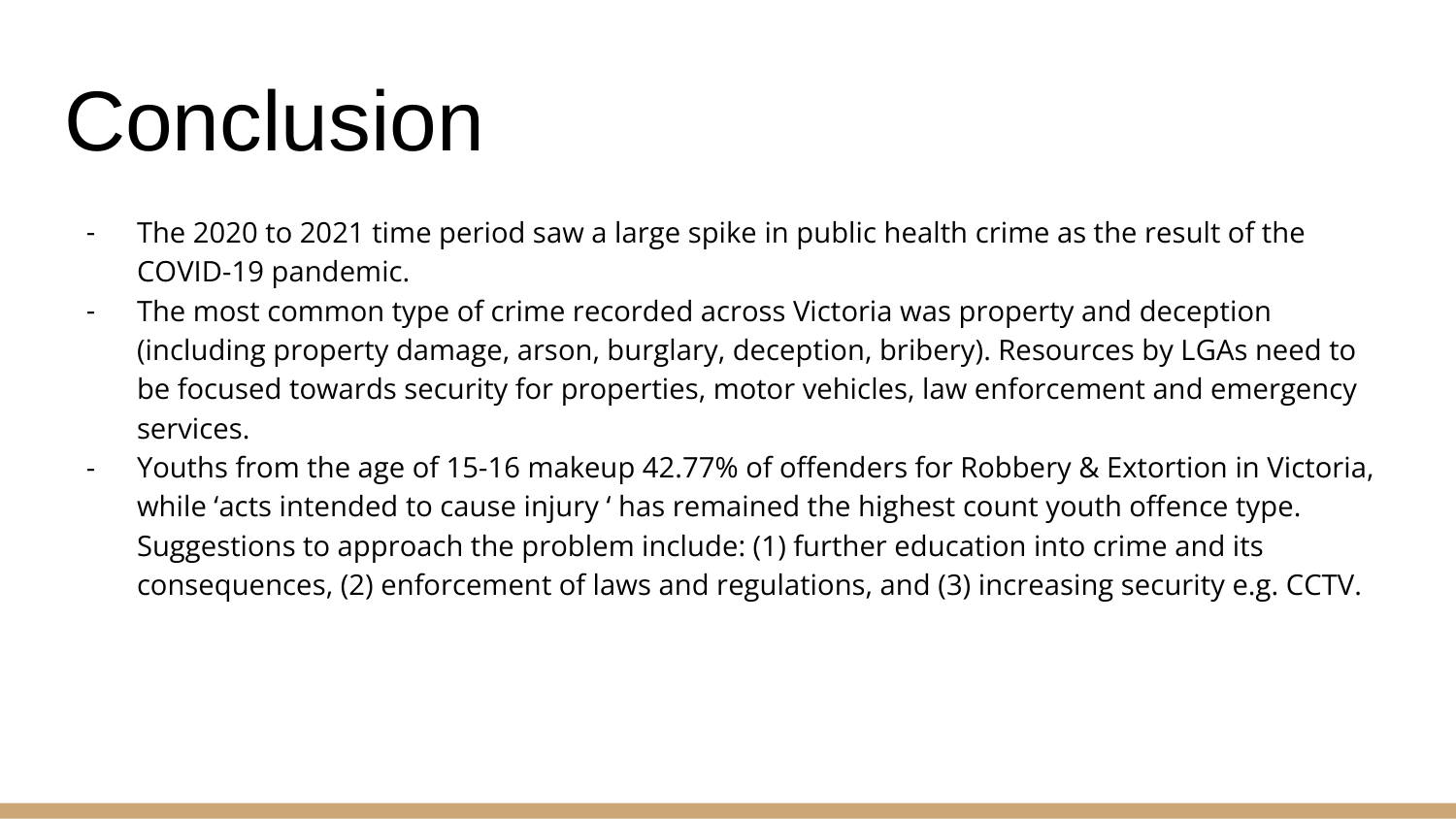

# Conclusion
The 2020 to 2021 time period saw a large spike in public health crime as the result of the COVID-19 pandemic.
The most common type of crime recorded across Victoria was property and deception (including property damage, arson, burglary, deception, bribery). Resources by LGAs need to be focused towards security for properties, motor vehicles, law enforcement and emergency services.
Youths from the age of 15-16 makeup 42.77% of offenders for Robbery & Extortion in Victoria, while ‘acts intended to cause injury ‘ has remained the highest count youth offence type. Suggestions to approach the problem include: (1) further education into crime and its consequences, (2) enforcement of laws and regulations, and (3) increasing security e.g. CCTV.